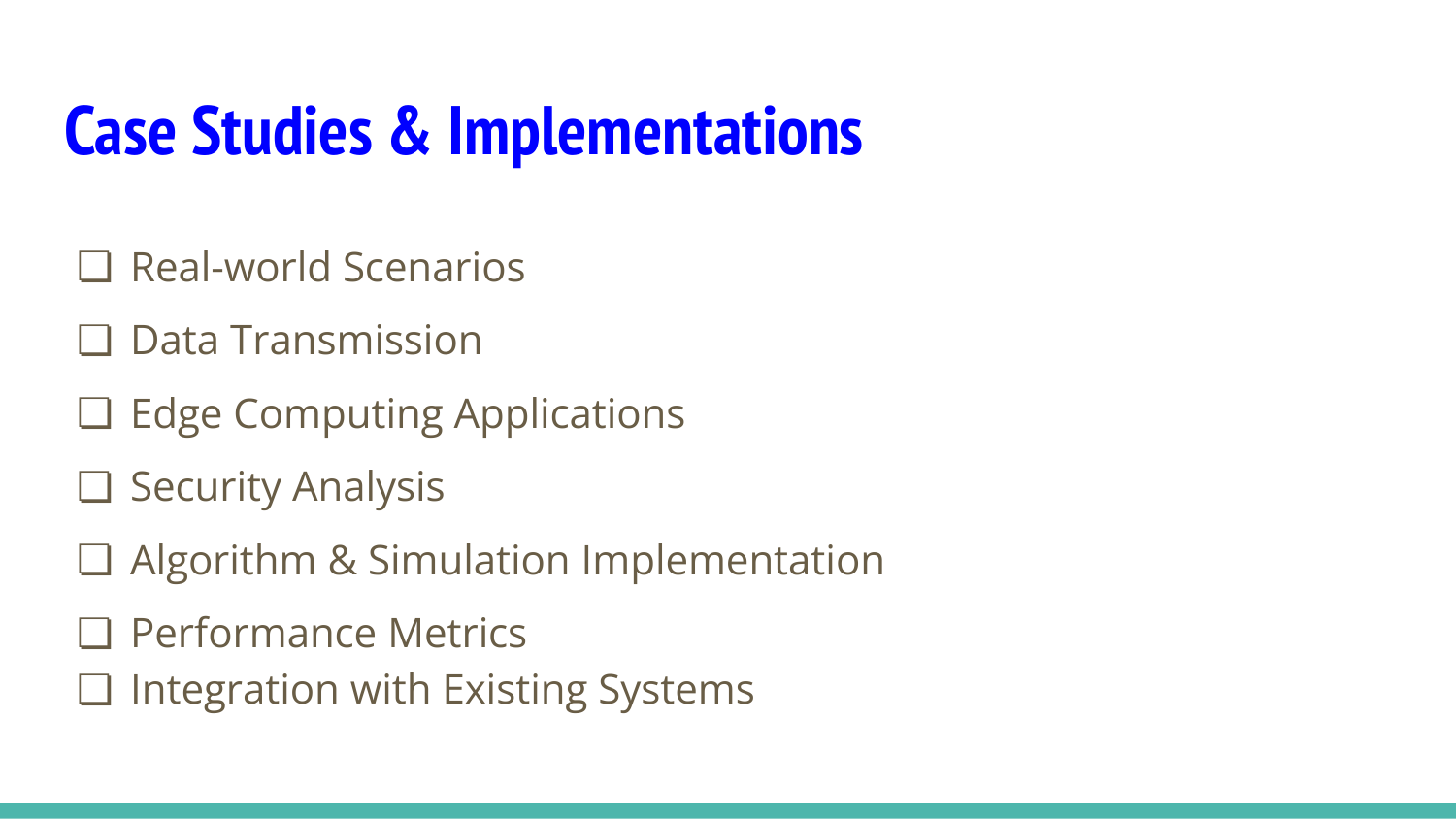

# Case Studies & Implementations
Real-world Scenarios
Data Transmission
Edge Computing Applications
Security Analysis
Algorithm & Simulation Implementation
Performance Metrics
Integration with Existing Systems